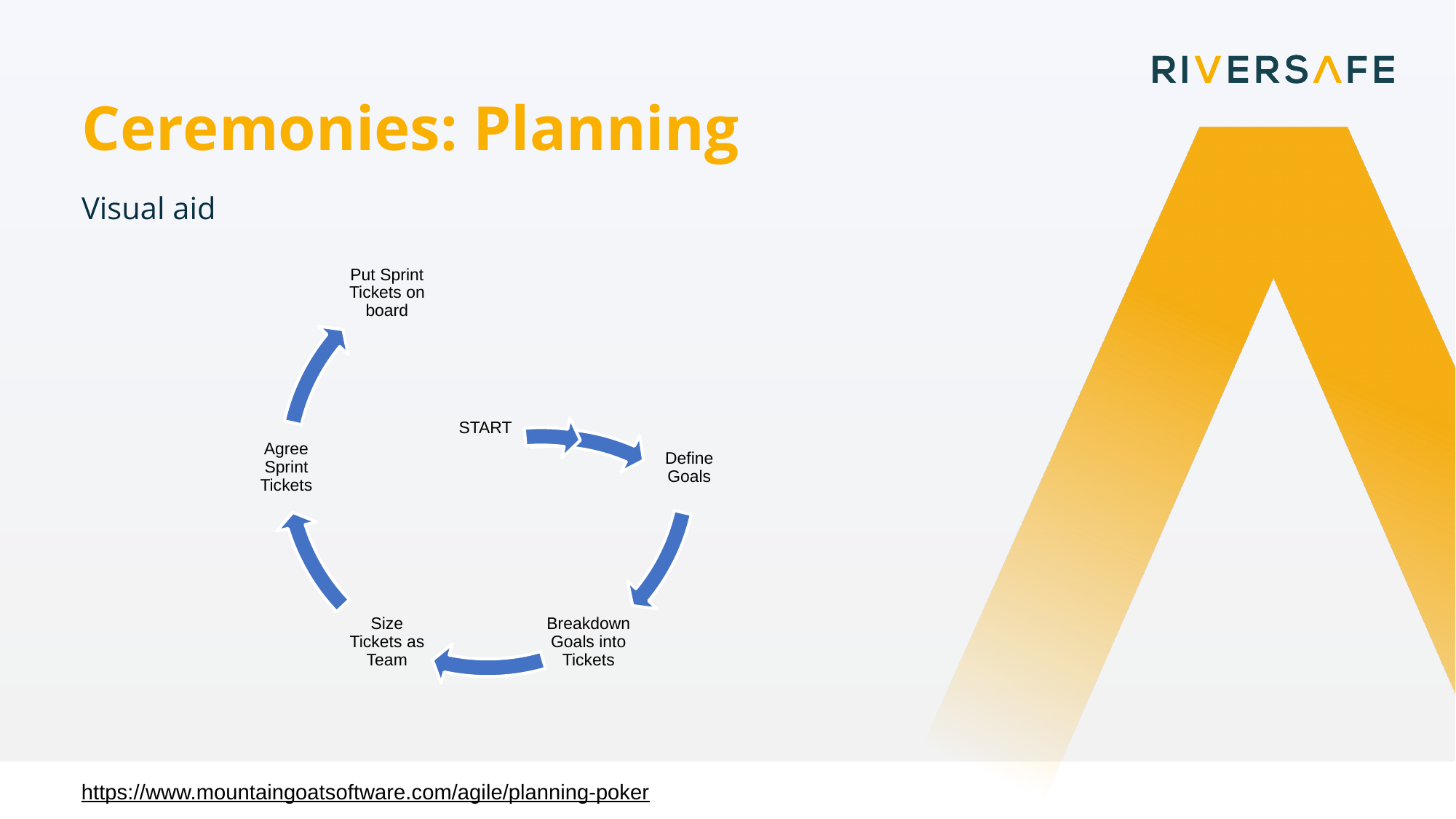

Ceremonies: Planning
Visual aid

START
Define Goals
Breakdown Goals into Tickets
Size Tickets as Team
Agree Sprint Tickets
Put Sprint Tickets on board
https://www.mountaingoatsoftware.com/agile/planning-poker